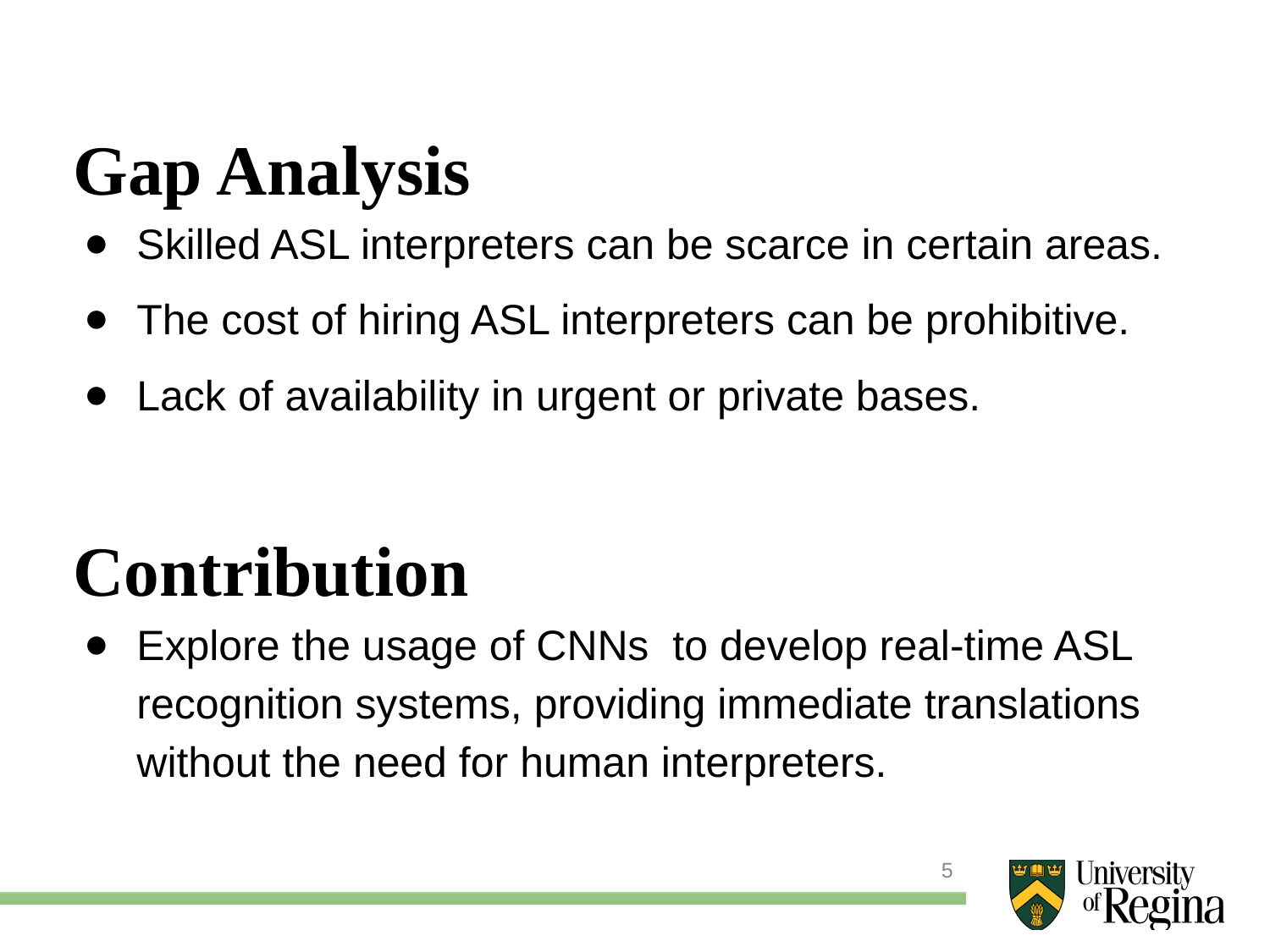

Gap Analysis
Skilled ASL interpreters can be scarce in certain areas.
The cost of hiring ASL interpreters can be prohibitive.
Lack of availability in urgent or private bases.

Contribution
Explore the usage of CNNs  to develop real-time ASL recognition systems, providing immediate translations without the need for human interpreters.
5